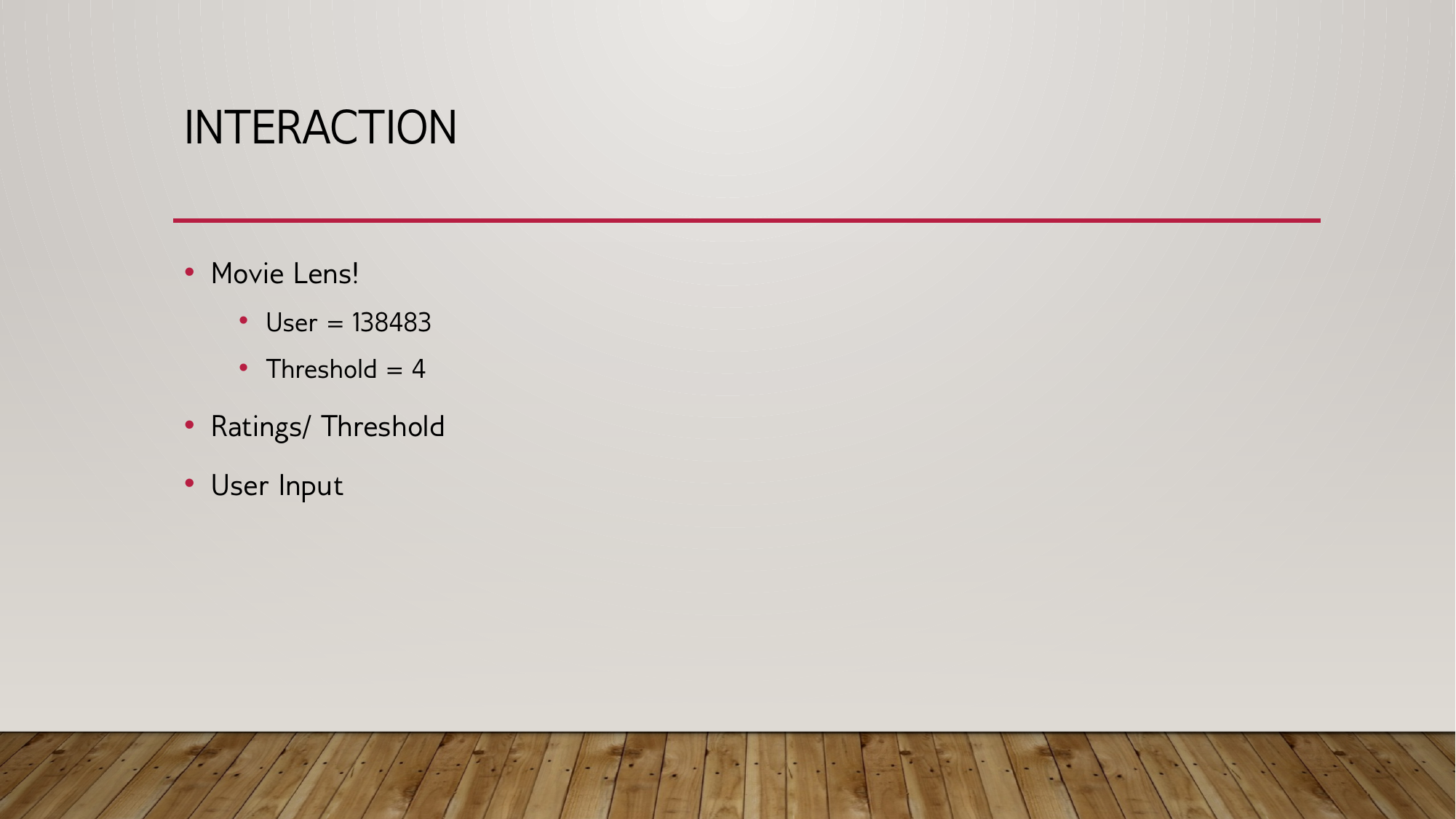

# Interaction
Movie Lens!
User = 138483
Threshold = 4
Ratings/ Threshold
User Input